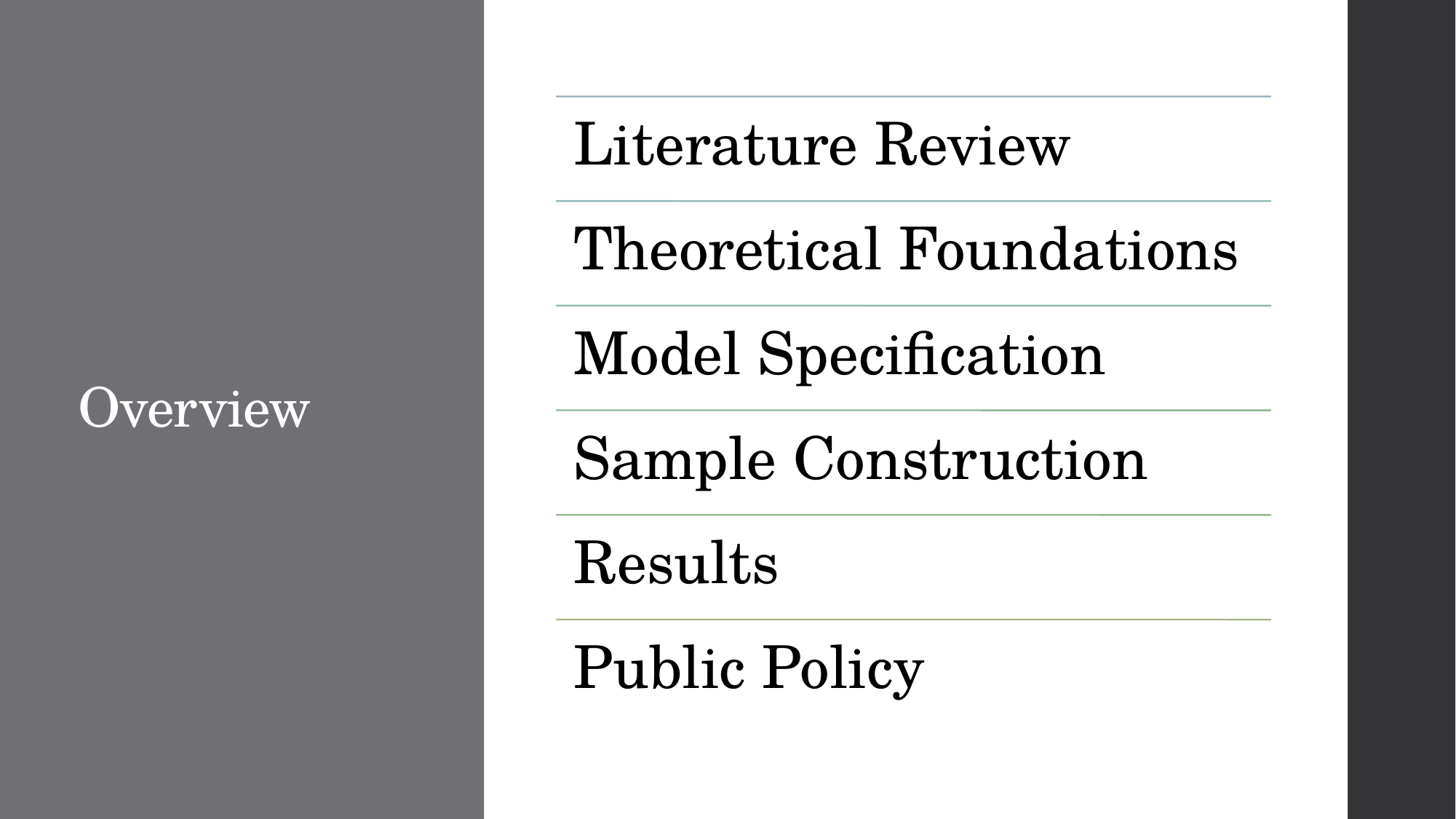

Literature Review
Theoretical Foundations
Model Specification
Sample Construction
Results
Public Policy
# Overview